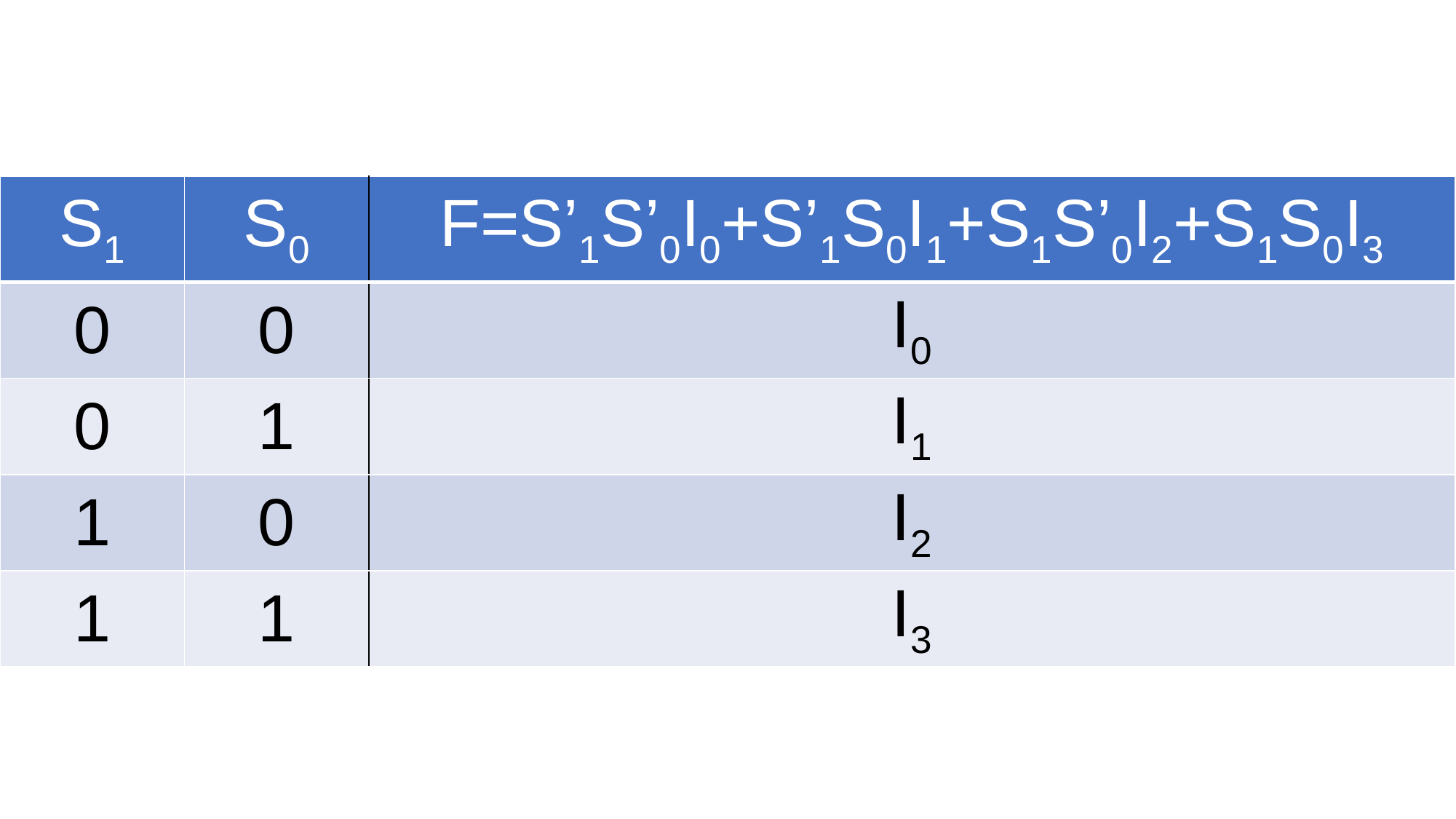

| S1 | S0 | F=S’1S’0I0+S’1S0I1+S1S’0I2+S1S0I3 |
| --- | --- | --- |
| 0 | 0 | I0 |
| 0 | 1 | I1 |
| 1 | 0 | I2 |
| 1 | 1 | I3 |